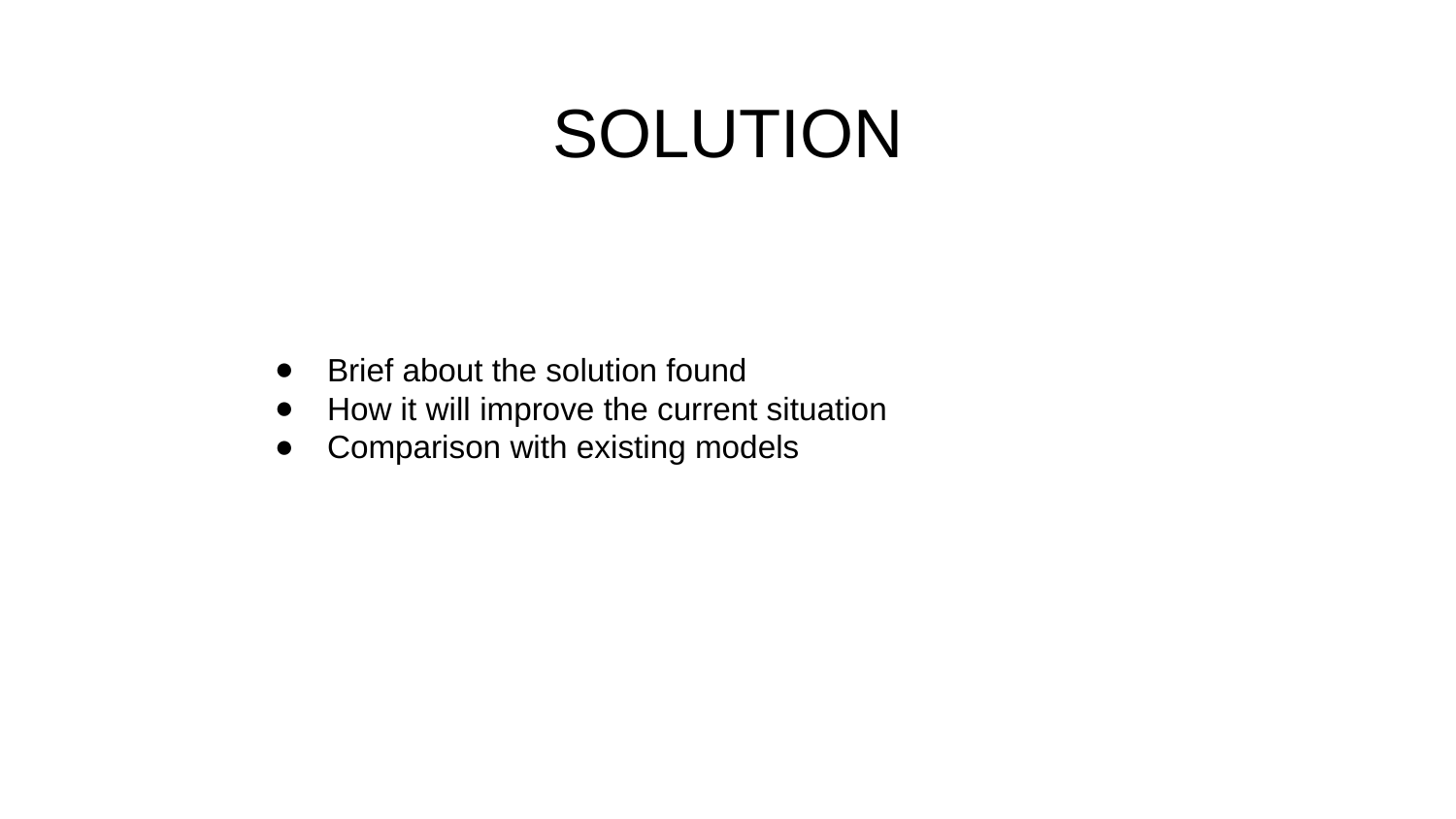

SOLUTION
Brief about the solution found
How it will improve the current situation
Comparison with existing models